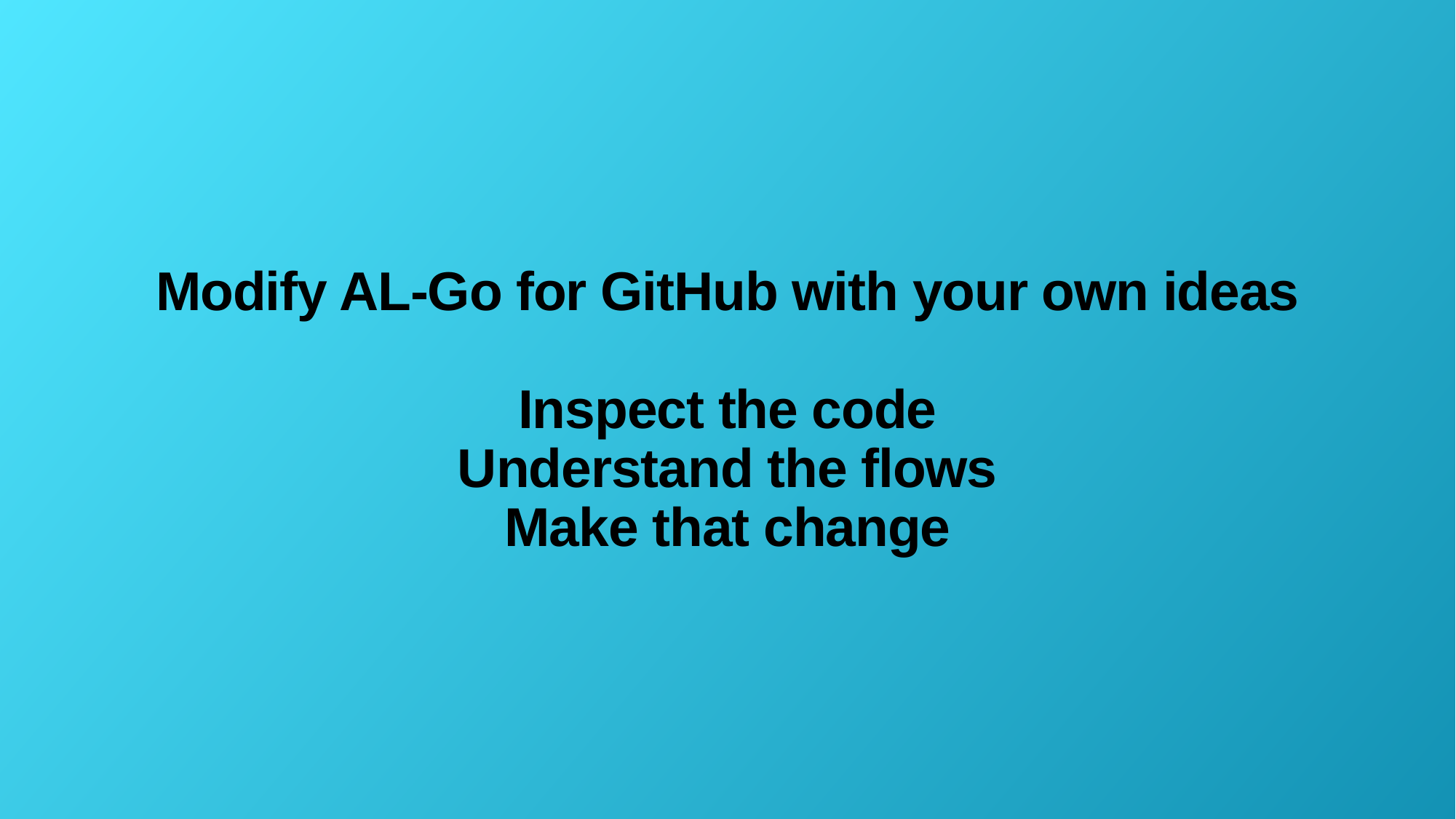

# Modify AL-Go for GitHub with your own ideas Inspect the code Understand the flows Make that change